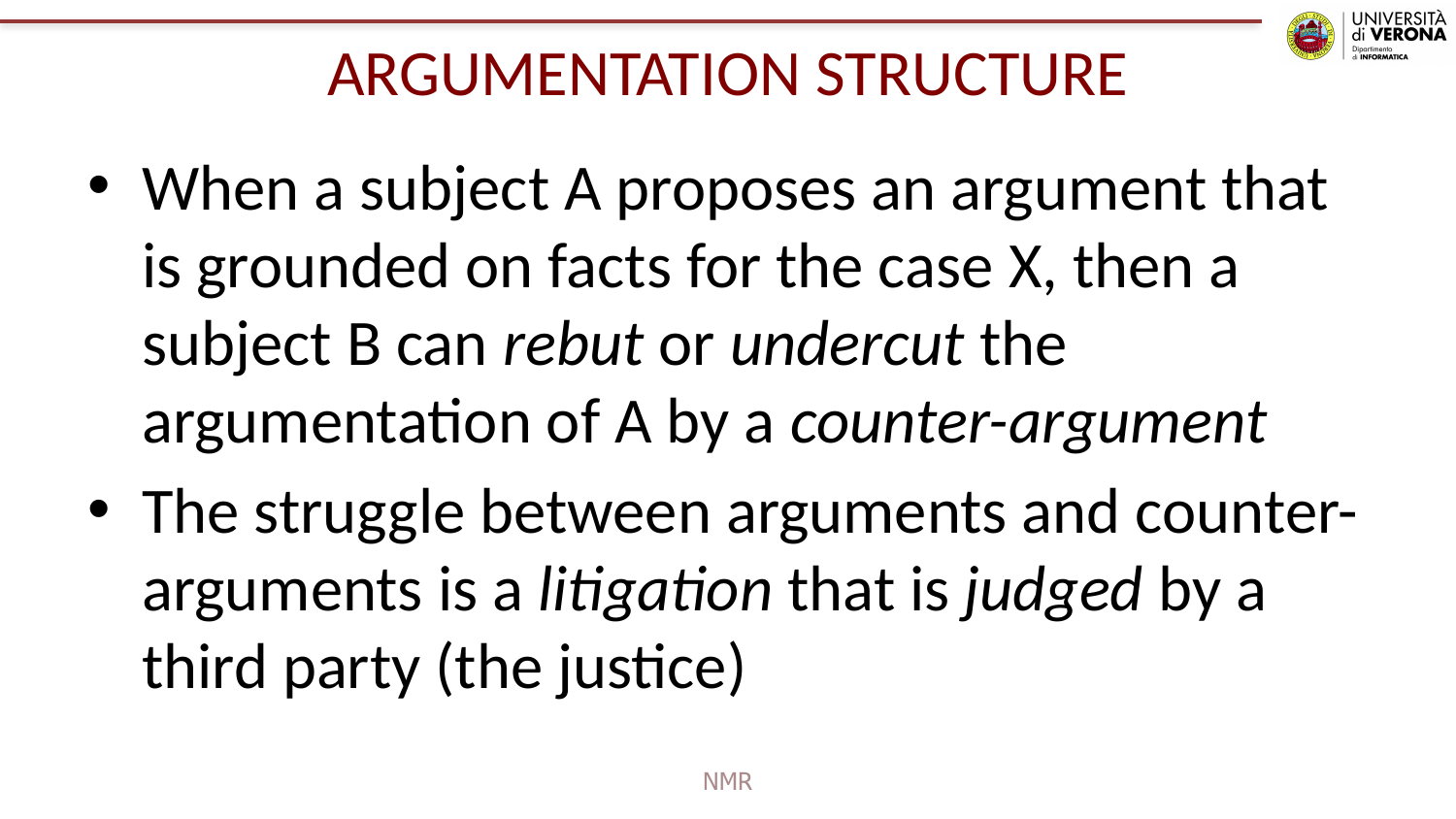

# ARGUMENTATION STRUCTURE
When a subject A proposes an argument that is grounded on facts for the case X, then a subject B can rebut or undercut the argumentation of A by a counter-argument
The struggle between arguments and counter-arguments is a litigation that is judged by a third party (the justice)
NMR